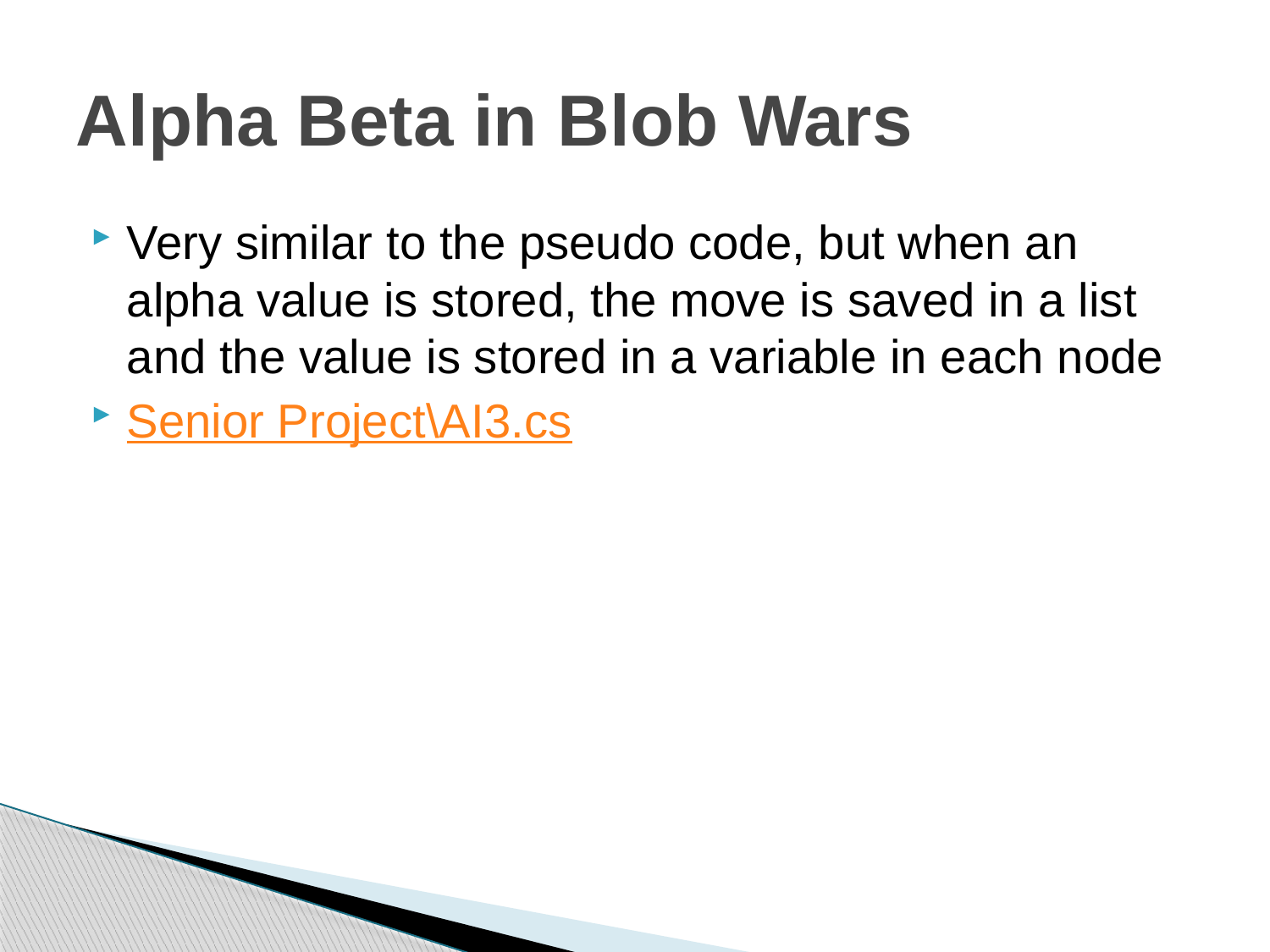

# Alpha Beta in Blob Wars
Very similar to the pseudo code, but when an alpha value is stored, the move is saved in a list and the value is stored in a variable in each node
Senior Project\AI3.cs